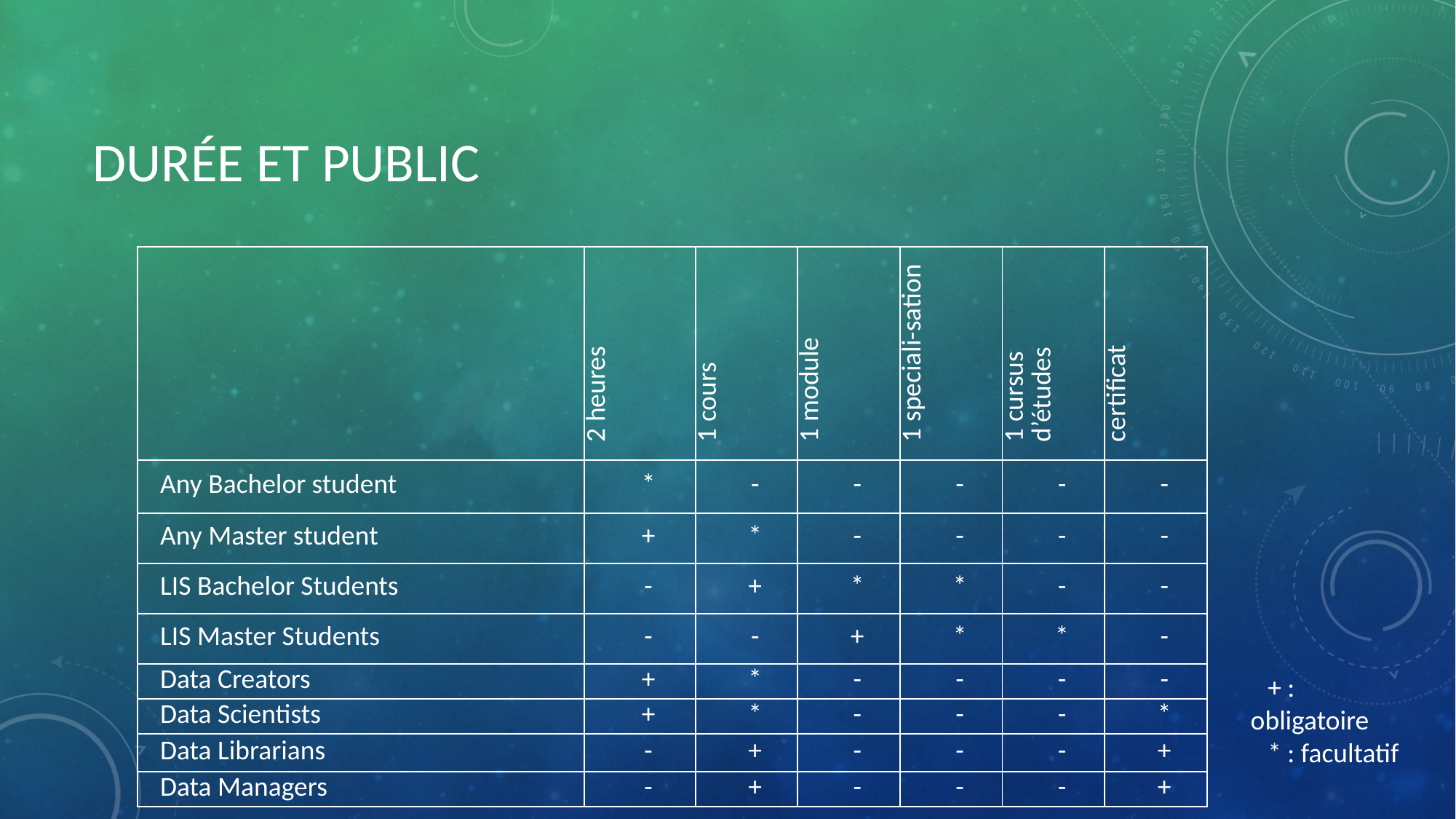

# Durée et public
|  | 2 heures | 1 cours | 1 module | 1 speciali-sation | 1 cursus d’études | certificat |
| --- | --- | --- | --- | --- | --- | --- |
| Any Bachelor student | \* | - | - | - | - | - |
| Any Master student | + | \* | - | - | - | - |
| LIS Bachelor Students | - | + | \* | \* | - | - |
| LIS Master Students | - | - | + | \* | \* | - |
| Data Creators | + | \* | - | - | - | - |
| Data Scientists | + | \* | - | - | - | \* |
| Data Librarians | - | + | - | - | - | + |
| Data Managers | - | + | - | - | - | + |
+ : obligatoire
* : facultatif